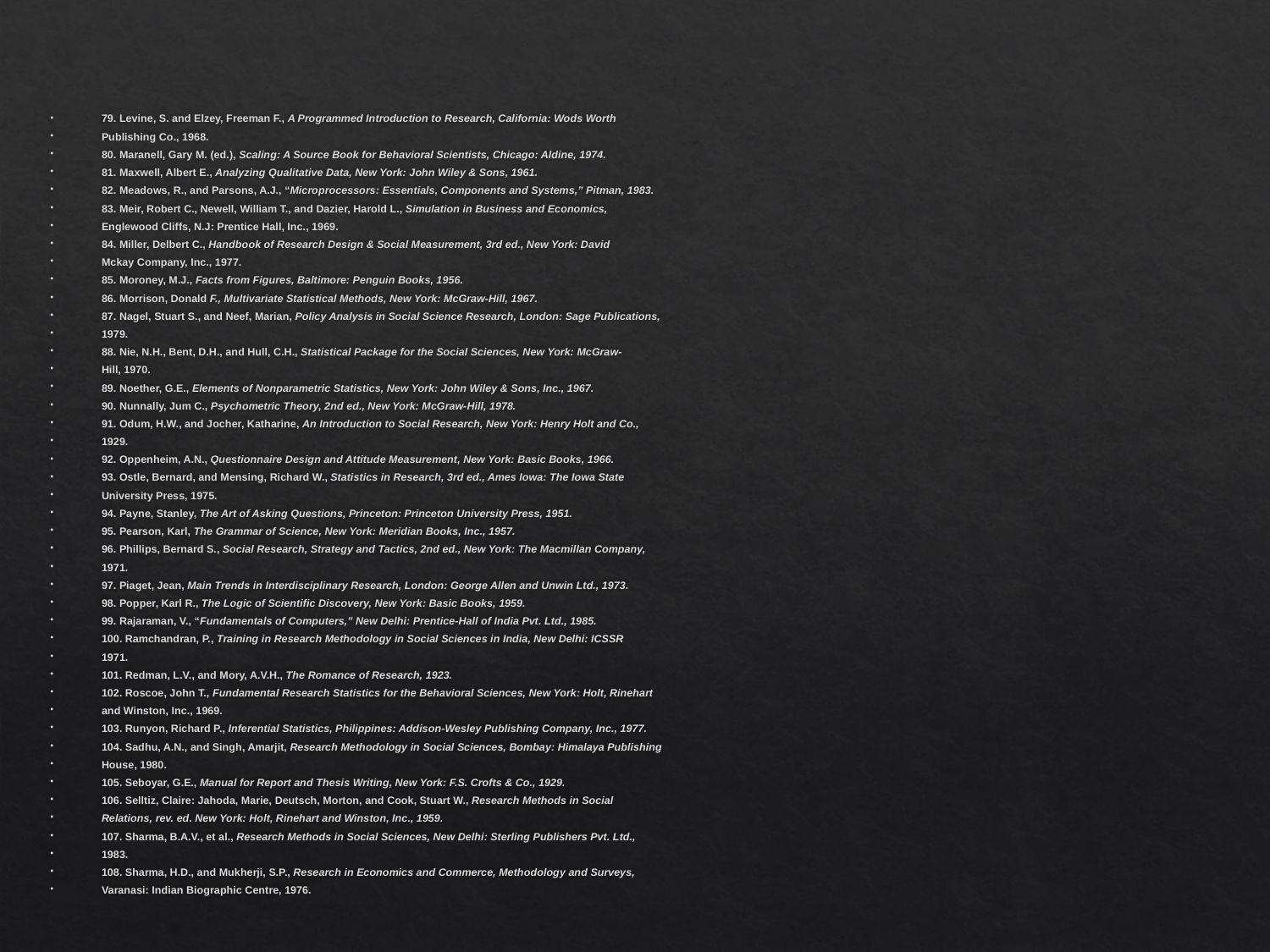

79. Levine, S. and Elzey, Freeman F., A Programmed Introduction to Research, California: Wods Worth
Publishing Co., 1968.
80. Maranell, Gary M. (ed.), Scaling: A Source Book for Behavioral Scientists, Chicago: Aldine, 1974.
81. Maxwell, Albert E., Analyzing Qualitative Data, New York: John Wiley & Sons, 1961.
82. Meadows, R., and Parsons, A.J., “Microprocessors: Essentials, Components and Systems,” Pitman, 1983.
83. Meir, Robert C., Newell, William T., and Dazier, Harold L., Simulation in Business and Economics,
Englewood Cliffs, N.J: Prentice Hall, Inc., 1969.
84. Miller, Delbert C., Handbook of Research Design & Social Measurement, 3rd ed., New York: David
Mckay Company, Inc., 1977.
85. Moroney, M.J., Facts from Figures, Baltimore: Penguin Books, 1956.
86. Morrison, Donald F., Multivariate Statistical Methods, New York: McGraw-Hill, 1967.
87. Nagel, Stuart S., and Neef, Marian, Policy Analysis in Social Science Research, London: Sage Publications,
1979.
88. Nie, N.H., Bent, D.H., and Hull, C.H., Statistical Package for the Social Sciences, New York: McGraw-
Hill, 1970.
89. Noether, G.E., Elements of Nonparametric Statistics, New York: John Wiley & Sons, Inc., 1967.
90. Nunnally, Jum C., Psychometric Theory, 2nd ed., New York: McGraw-Hill, 1978.
91. Odum, H.W., and Jocher, Katharine, An Introduction to Social Research, New York: Henry Holt and Co.,
1929.
92. Oppenheim, A.N., Questionnaire Design and Attitude Measurement, New York: Basic Books, 1966.
93. Ostle, Bernard, and Mensing, Richard W., Statistics in Research, 3rd ed., Ames Iowa: The Iowa State
University Press, 1975.
94. Payne, Stanley, The Art of Asking Questions, Princeton: Princeton University Press, 1951.
95. Pearson, Karl, The Grammar of Science, New York: Meridian Books, Inc., 1957.
96. Phillips, Bernard S., Social Research, Strategy and Tactics, 2nd ed., New York: The Macmillan Company,
1971.
97. Piaget, Jean, Main Trends in Interdisciplinary Research, London: George Allen and Unwin Ltd., 1973.
98. Popper, Karl R., The Logic of Scientific Discovery, New York: Basic Books, 1959.
99. Rajaraman, V., “Fundamentals of Computers,” New Delhi: Prentice-Hall of India Pvt. Ltd., 1985.
100. Ramchandran, P., Training in Research Methodology in Social Sciences in India, New Delhi: ICSSR
1971.
101. Redman, L.V., and Mory, A.V.H., The Romance of Research, 1923.
102. Roscoe, John T., Fundamental Research Statistics for the Behavioral Sciences, New York: Holt, Rinehart
and Winston, Inc., 1969.
103. Runyon, Richard P., Inferential Statistics, Philippines: Addison-Wesley Publishing Company, Inc., 1977.
104. Sadhu, A.N., and Singh, Amarjit, Research Methodology in Social Sciences, Bombay: Himalaya Publishing
House, 1980.
105. Seboyar, G.E., Manual for Report and Thesis Writing, New York: F.S. Crofts & Co., 1929.
106. Selltiz, Claire: Jahoda, Marie, Deutsch, Morton, and Cook, Stuart W., Research Methods in Social
Relations, rev. ed. New York: Holt, Rinehart and Winston, Inc., 1959.
107. Sharma, B.A.V., et al., Research Methods in Social Sciences, New Delhi: Sterling Publishers Pvt. Ltd.,
1983.
108. Sharma, H.D., and Mukherji, S.P., Research in Economics and Commerce, Methodology and Surveys,
Varanasi: Indian Biographic Centre, 1976.